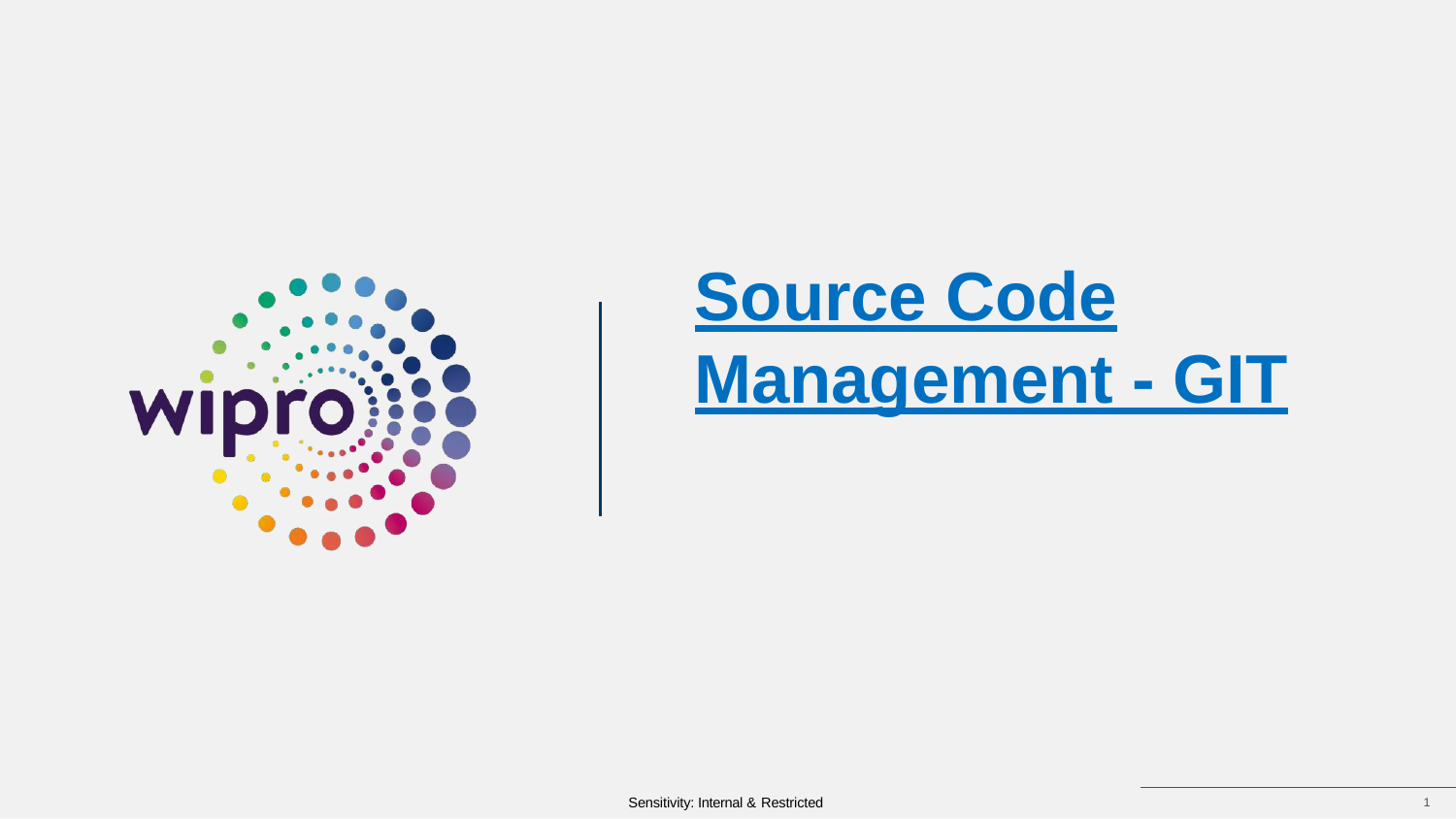

# Source Code Management - GIT

1
Sensitivity: Internal & Restricted